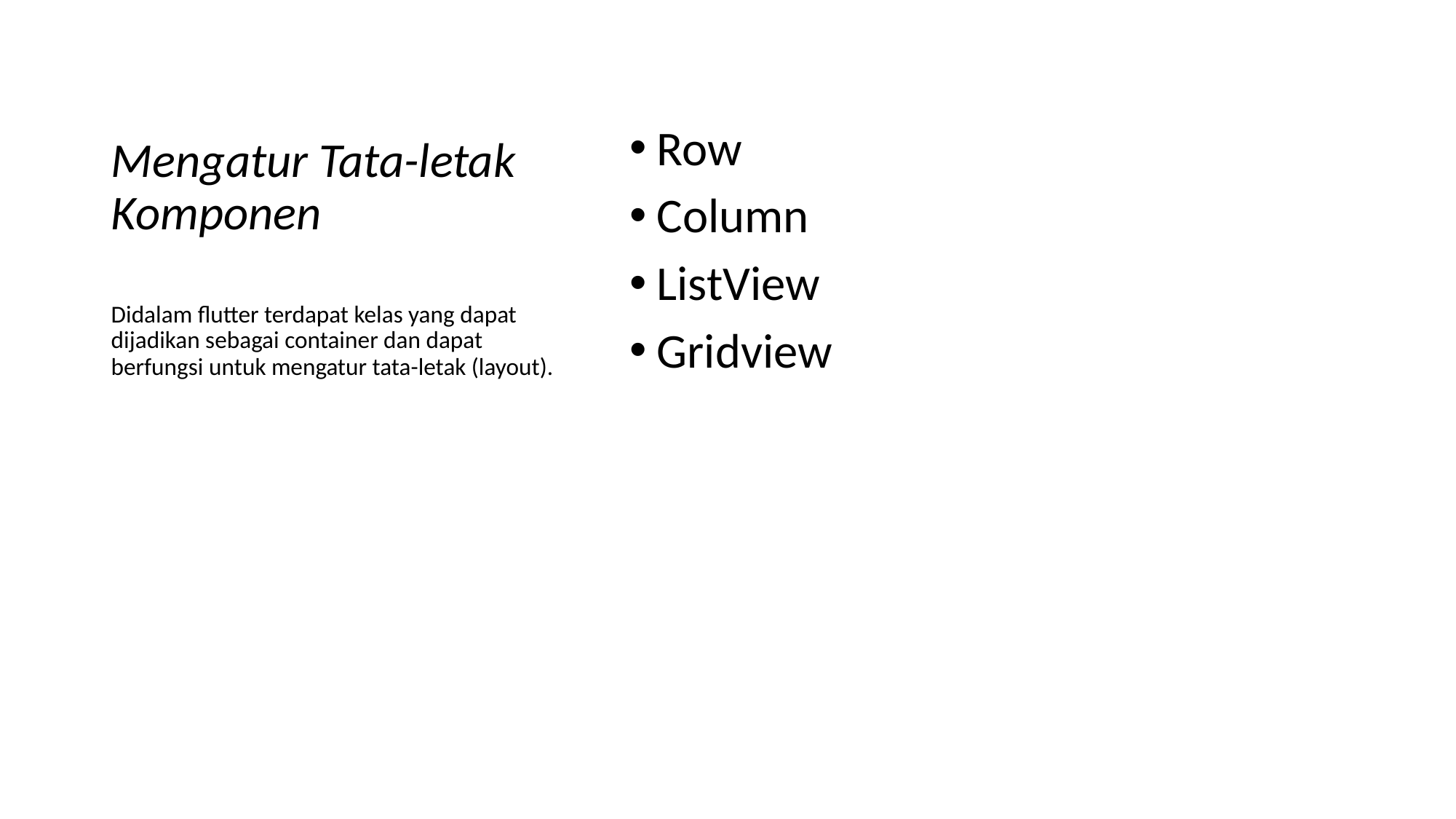

# Mengatur Tata-letak Komponen
Row
Column
ListView
Gridview

Didalam flutter terdapat kelas yang dapat dijadikan sebagai container dan dapat berfungsi untuk mengatur tata-letak (layout).